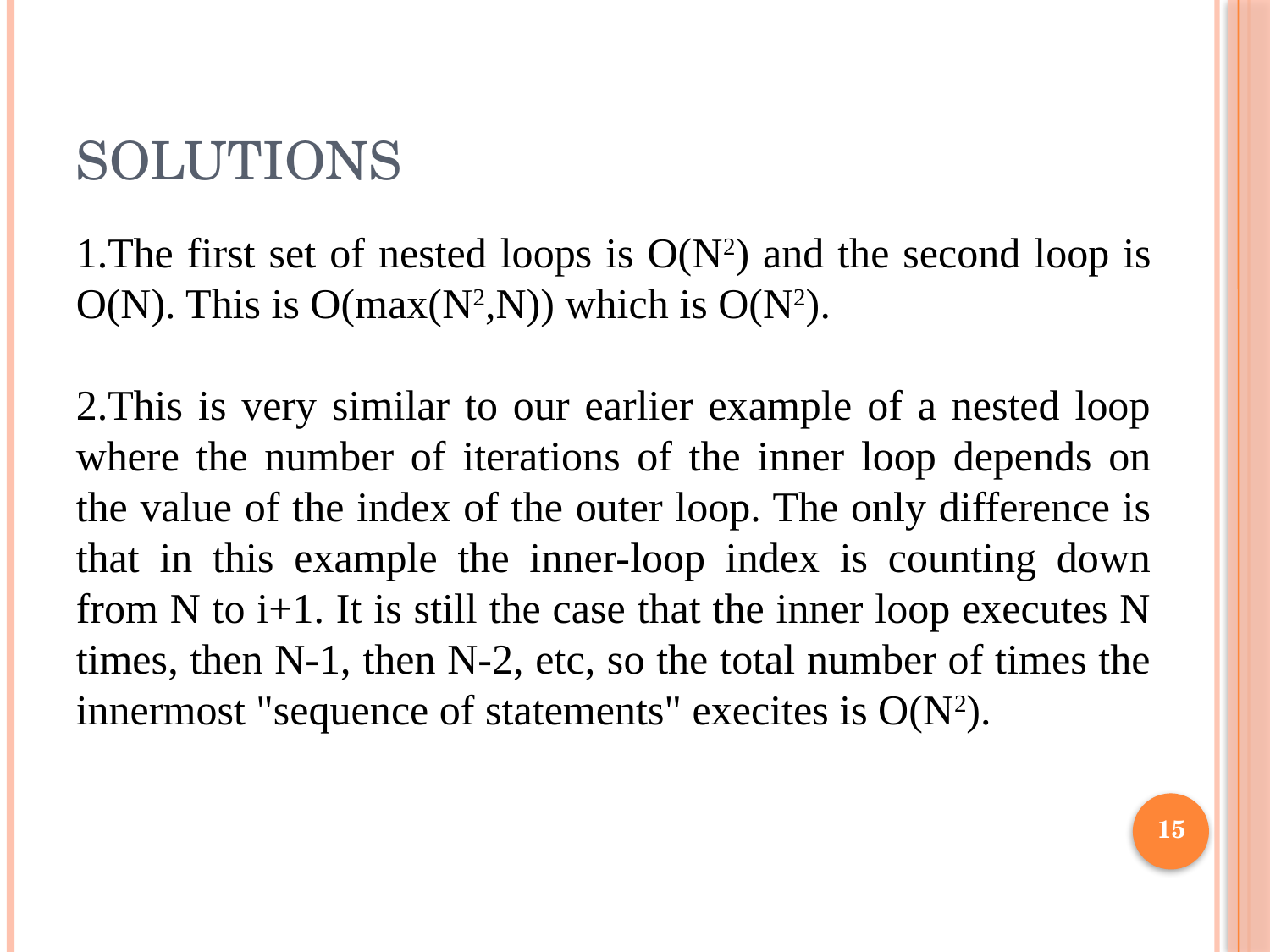

# Solutions
The first set of nested loops is O(N2) and the second loop is O(N). This is O(max(N2,N)) which is O(N2).

This is very similar to our earlier example of a nested loop where the number of iterations of the inner loop depends on the value of the index of the outer loop. The only difference is that in this example the inner-loop index is counting down from N to i+1. It is still the case that the inner loop executes N times, then N-1, then N-2, etc, so the total number of times the innermost "sequence of statements" execites is O(N2).
15